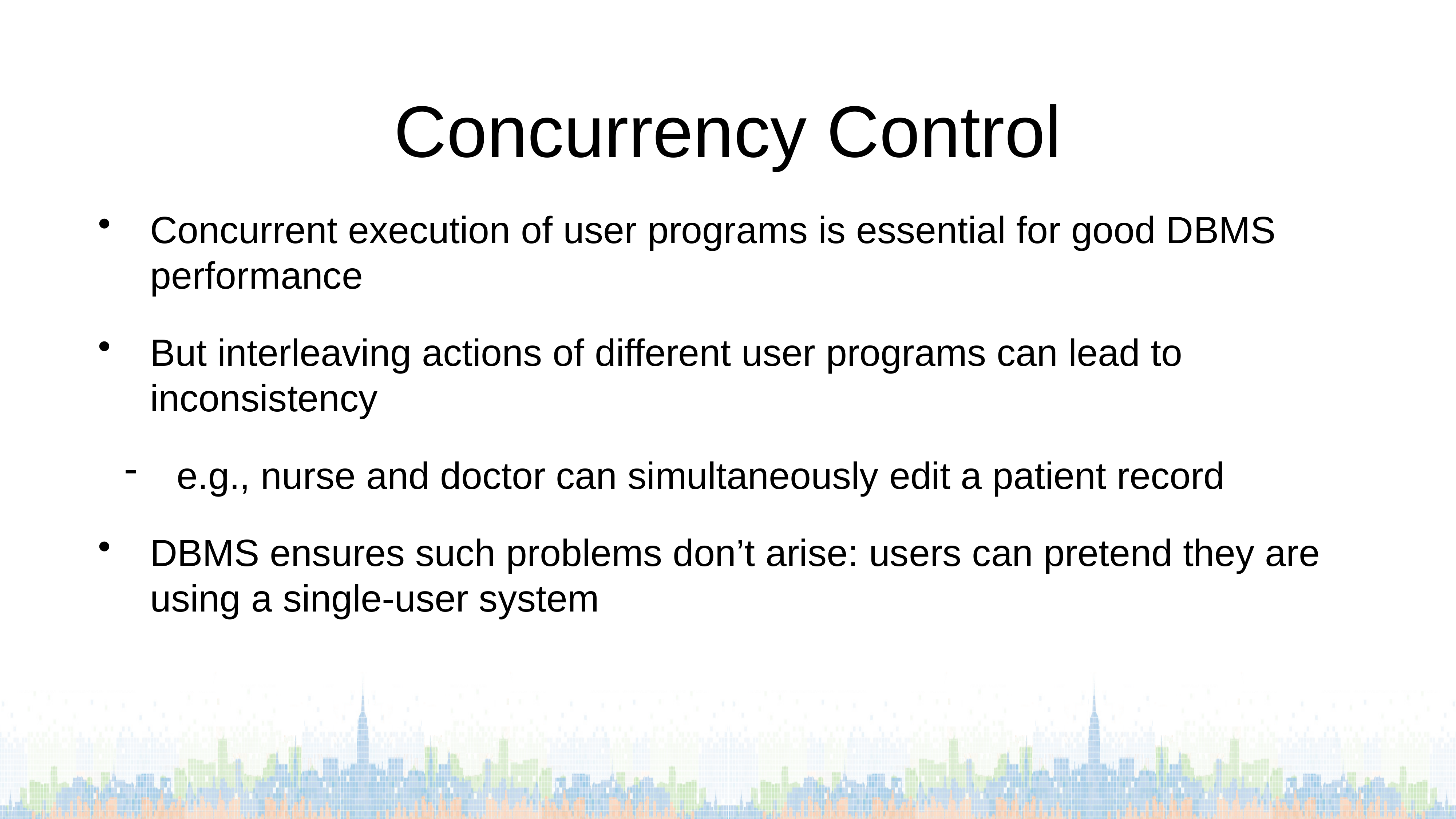

# Concurrency Control
Concurrent execution of user programs is essential for good DBMS performance
But interleaving actions of different user programs can lead to inconsistency
e.g., nurse and doctor can simultaneously edit a patient record
DBMS ensures such problems don’t arise: users can pretend they are using a single-user system